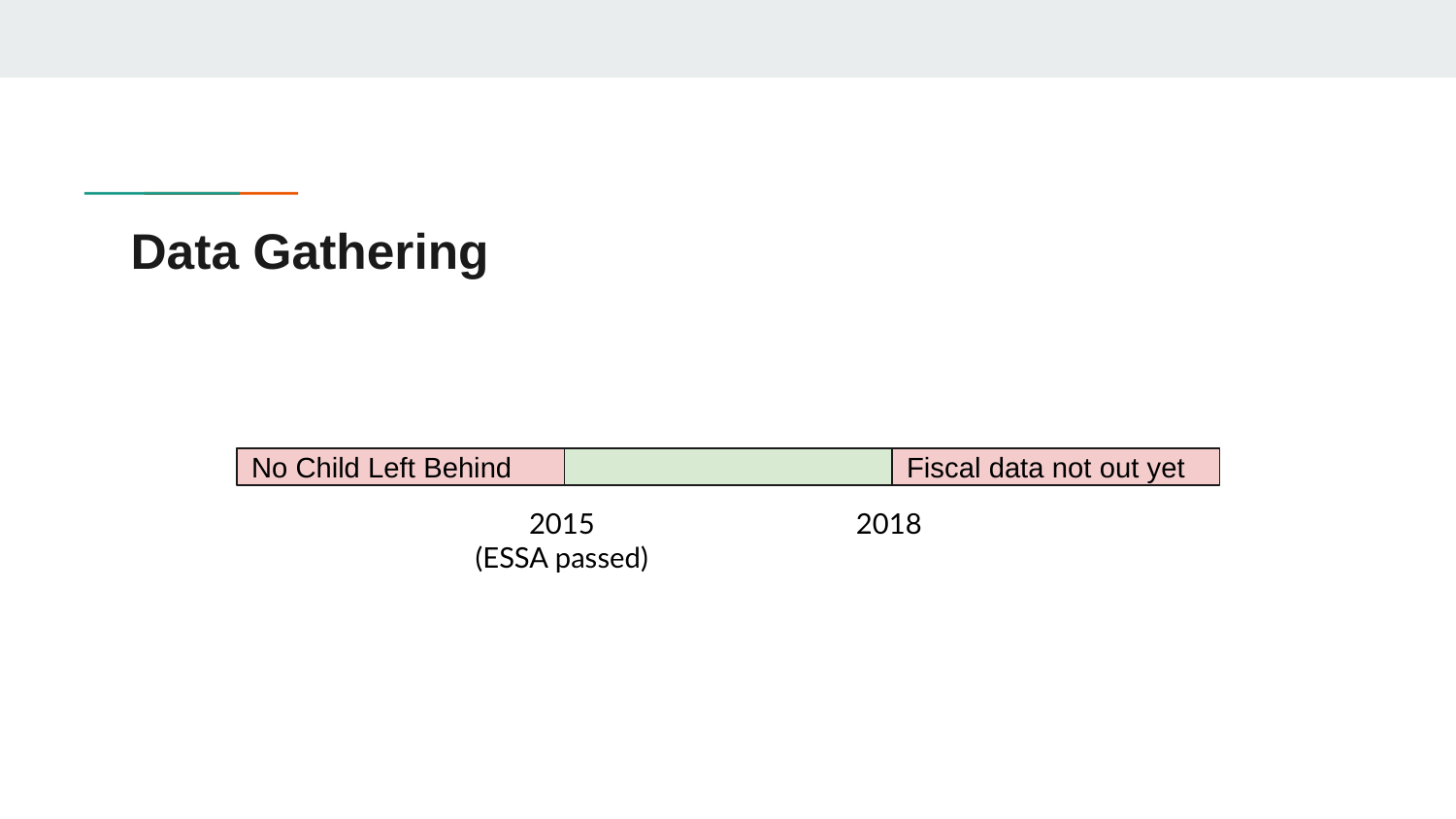

# Data Gathering
No Child Left Behind

Fiscal data not out yet
2015
(ESSA passed)
2018